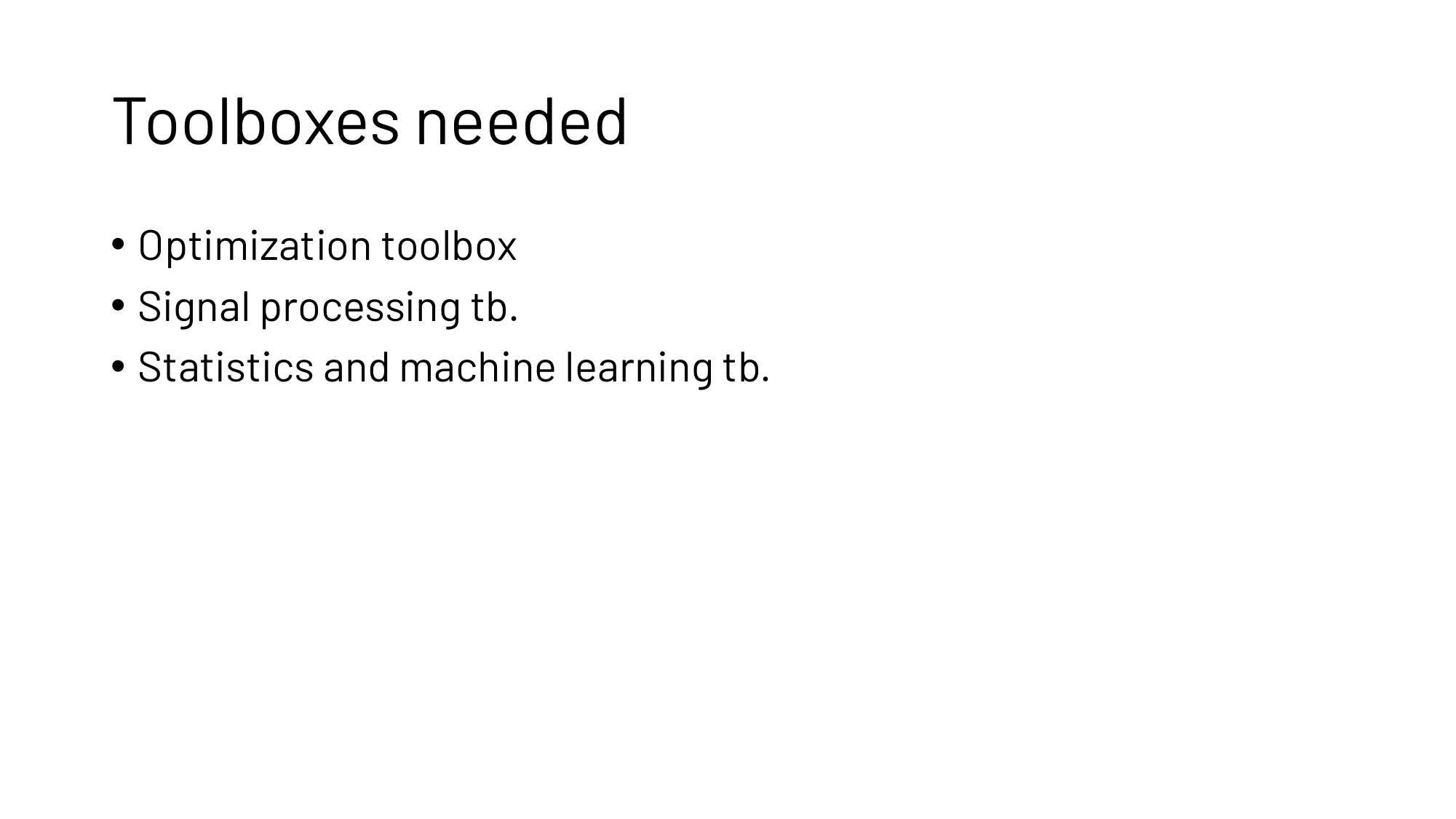

# Toolboxes needed
Optimization toolbox
Signal processing tb.
Statistics and machine learning tb.